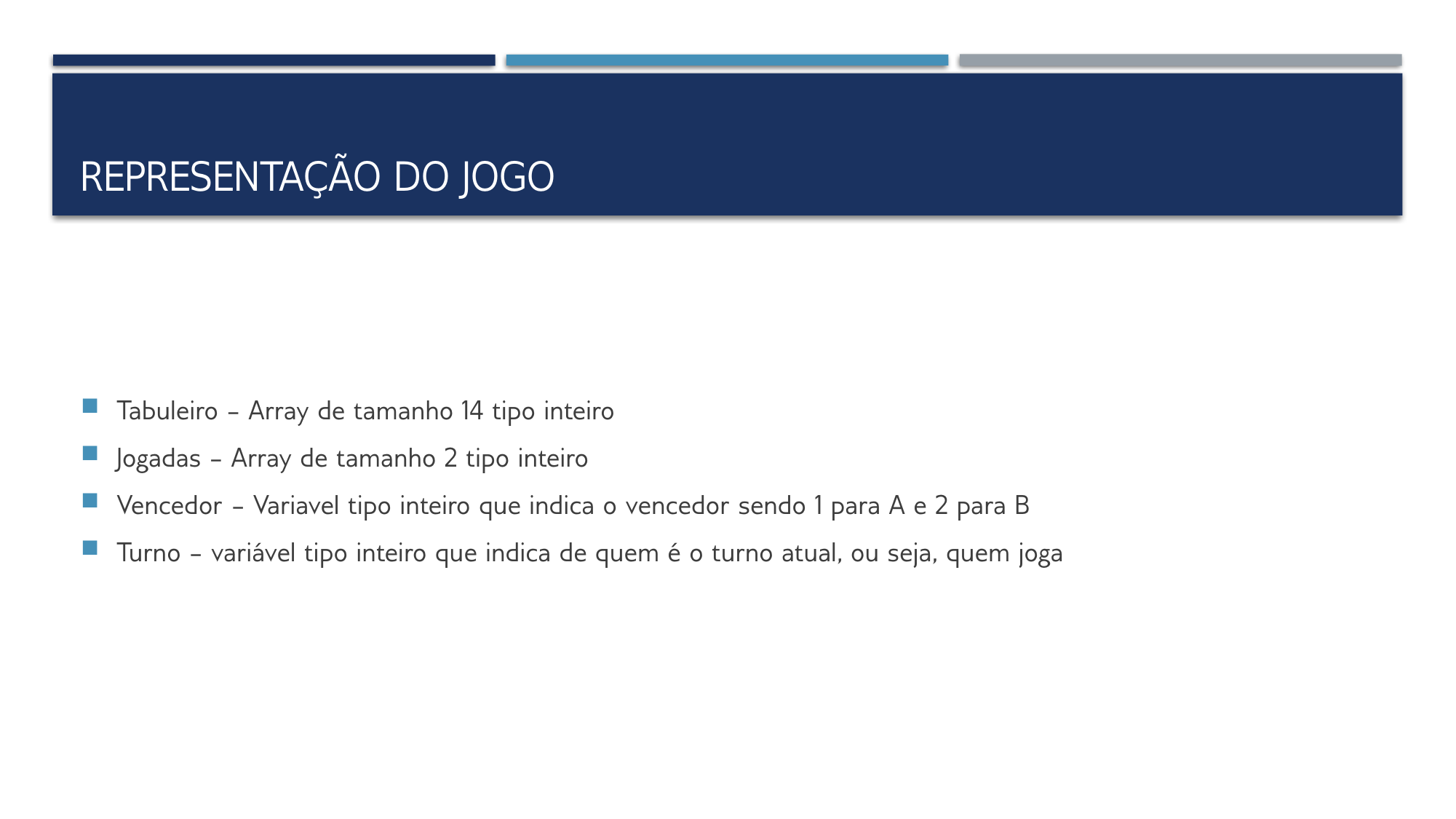

# Representação do jogo
Tabuleiro – Array de tamanho 14 tipo inteiro
Jogadas – Array de tamanho 2 tipo inteiro
Vencedor – Variavel tipo inteiro que indica o vencedor sendo 1 para A e 2 para B
Turno – variável tipo inteiro que indica de quem é o turno atual, ou seja, quem joga